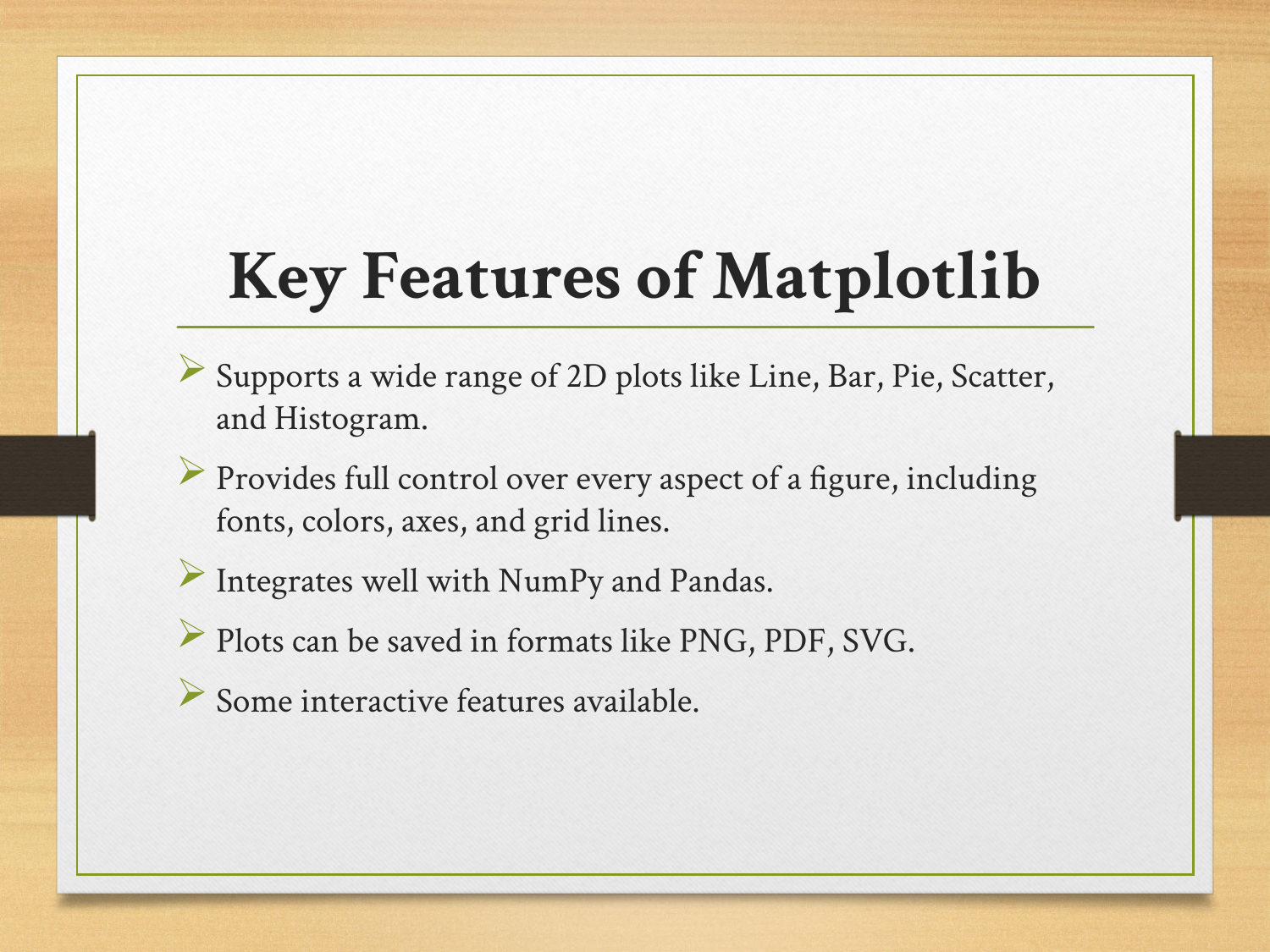

# Key Features of Matplotlib
Supports a wide range of 2D plots like Line, Bar, Pie, Scatter, and Histogram.
Provides full control over every aspect of a figure, including fonts, colors, axes, and grid lines.
Integrates well with NumPy and Pandas.
Plots can be saved in formats like PNG, PDF, SVG.
Some interactive features available.